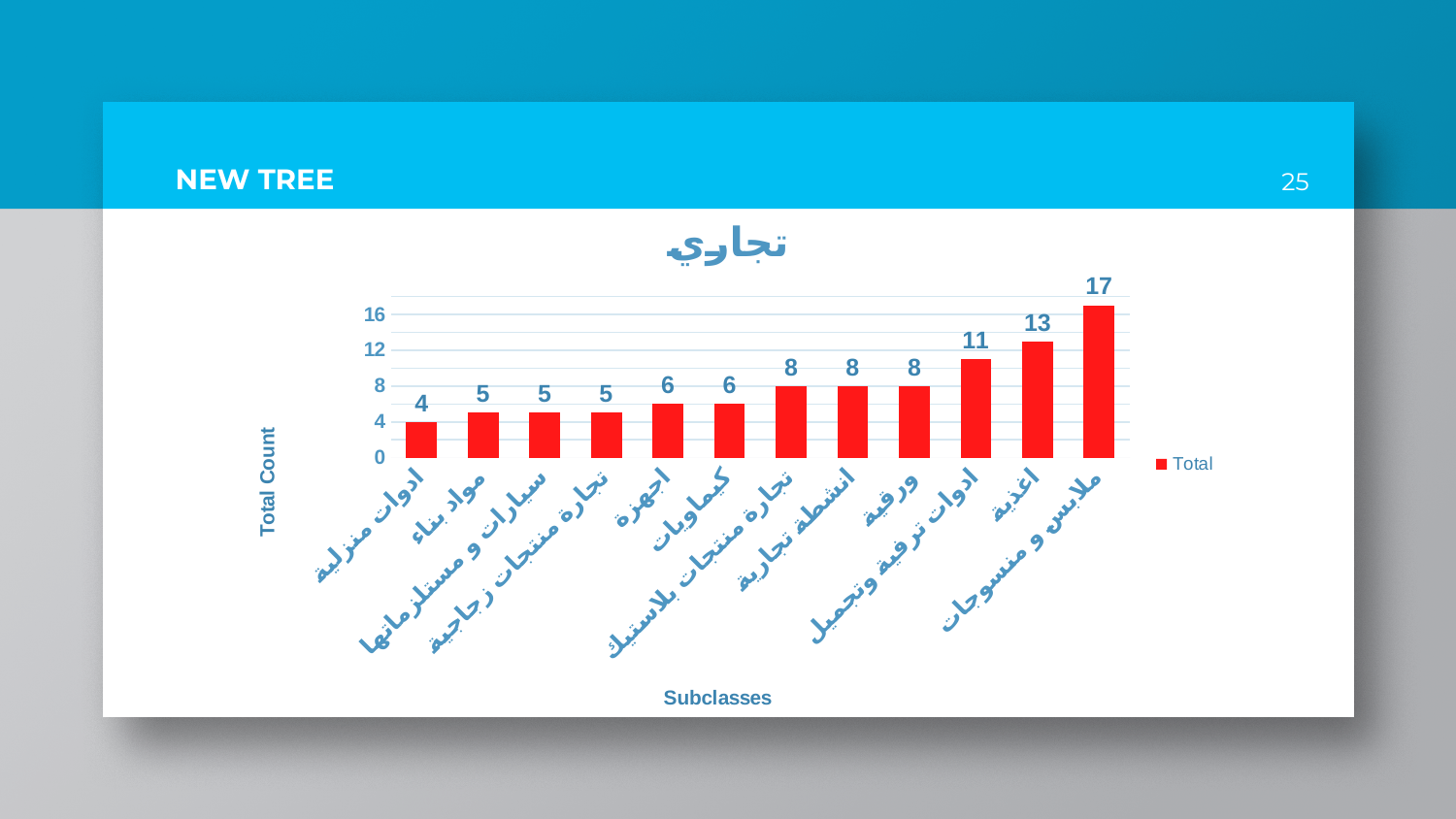

# NEW TREE
25

### Chart: تجاري

| Category | Total |
|---|---|
| ادوات منزلية | 4.0 |
| مواد بناء | 5.0 |
| سيارات و مستلزماتها | 5.0 |
| تجارة منتجات زجاجية | 5.0 |
| اجهزة | 6.0 |
| كيماويات | 6.0 |
| تجارة منتجات بلاستيك | 8.0 |
| انشطة تجارية | 8.0 |
| ورقية | 8.0 |
| ادوات ترفية وتجميل | 11.0 |
| اغذية | 13.0 |
| ملابس و منسوجات | 17.0 |
10
50
12
7
60
69